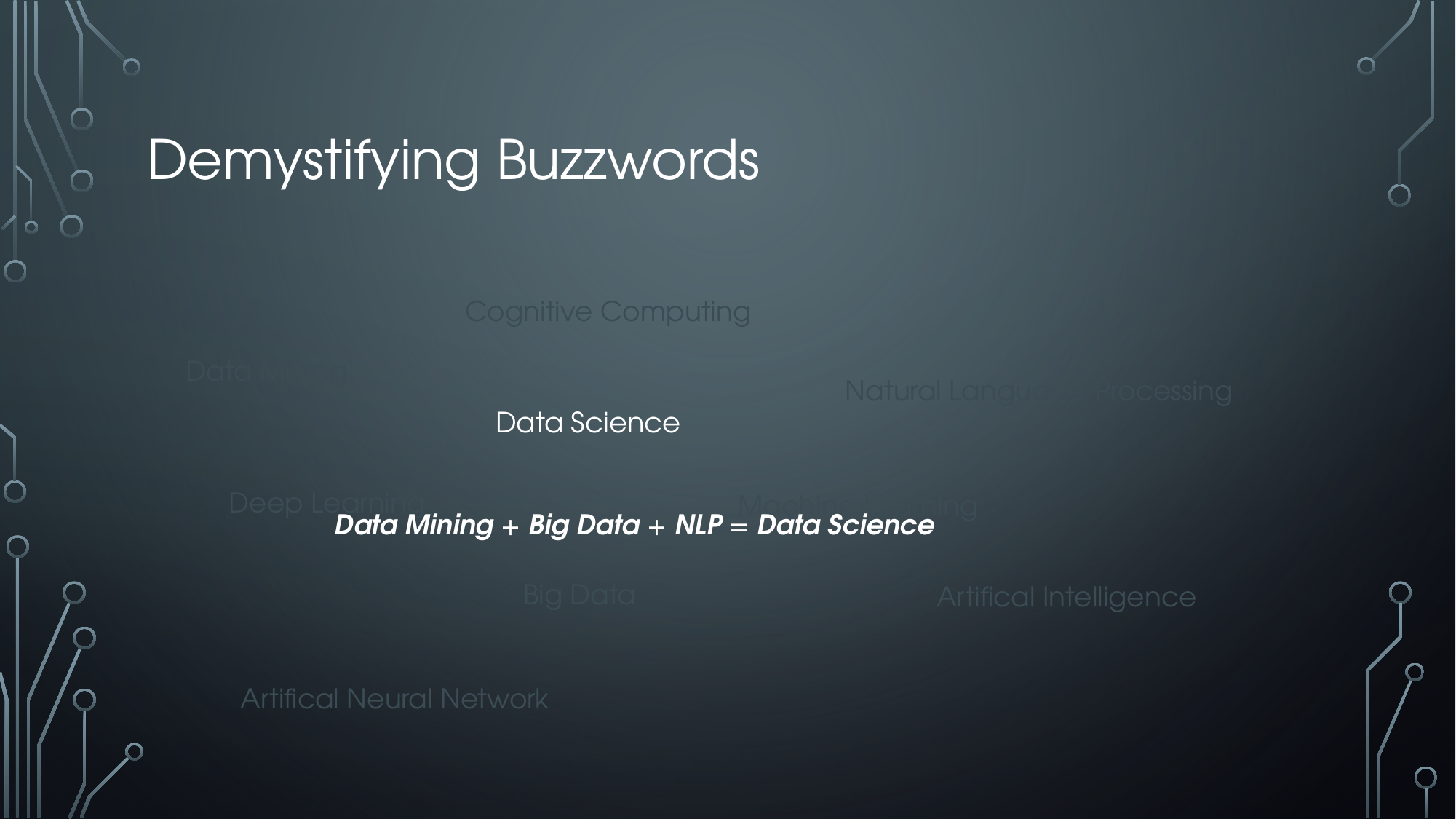

# Demystifying Buzzwords
Cognitive Computing
Data Mining
Natural Language Processing
Data Science
Deep Learning
Machine Learning
Data Mining + Big Data + NLP = Data Science
Big Data
Artifical Intelligence
Artifical Neural Network